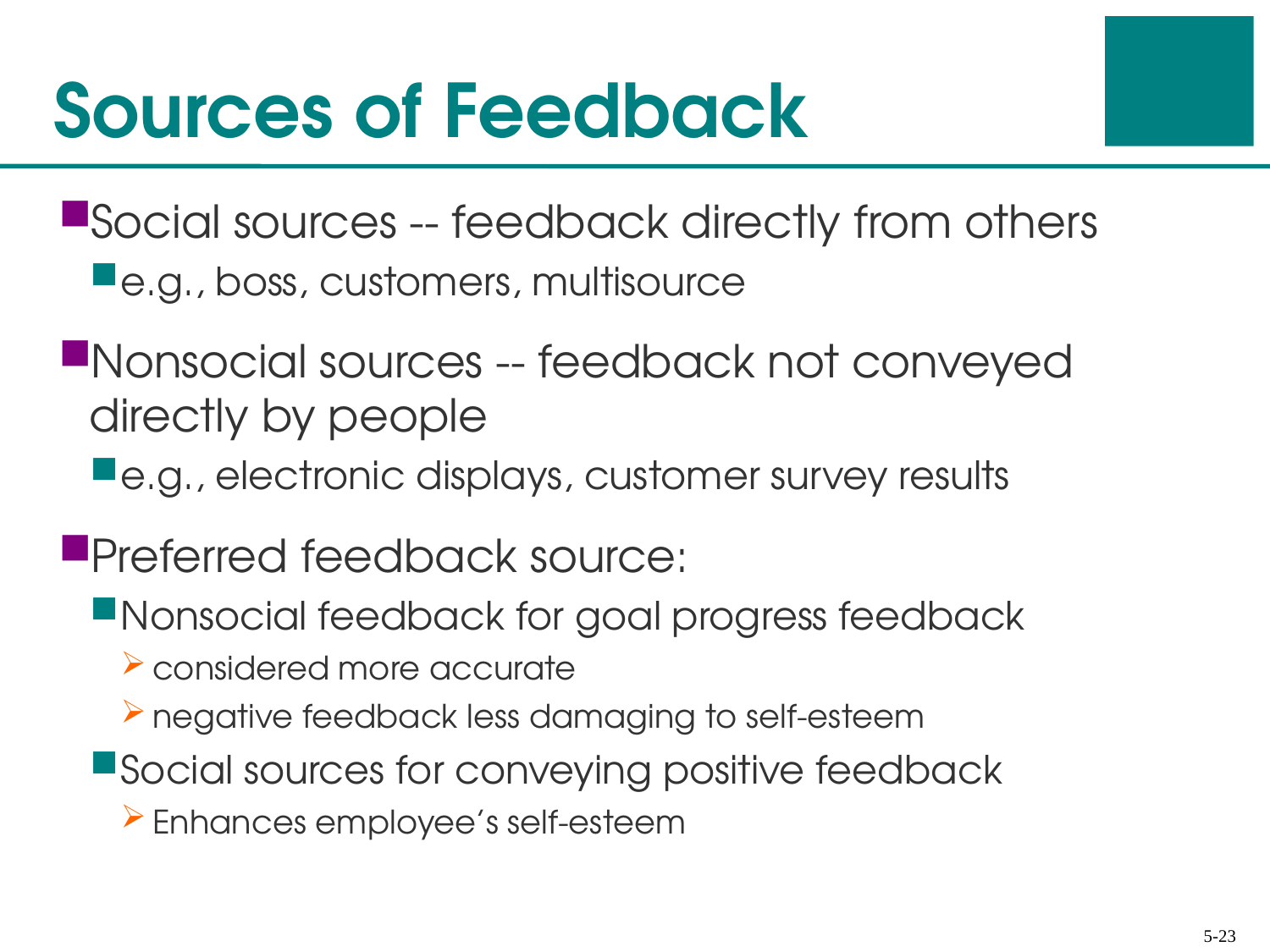

# Sources of Feedback
Social sources -- feedback directly from others
e.g., boss, customers, multisource
Nonsocial sources -- feedback not conveyed directly by people
e.g., electronic displays, customer survey results
Preferred feedback source:
Nonsocial feedback for goal progress feedback
considered more accurate
negative feedback less damaging to self-esteem
Social sources for conveying positive feedback
Enhances employee’s self-esteem